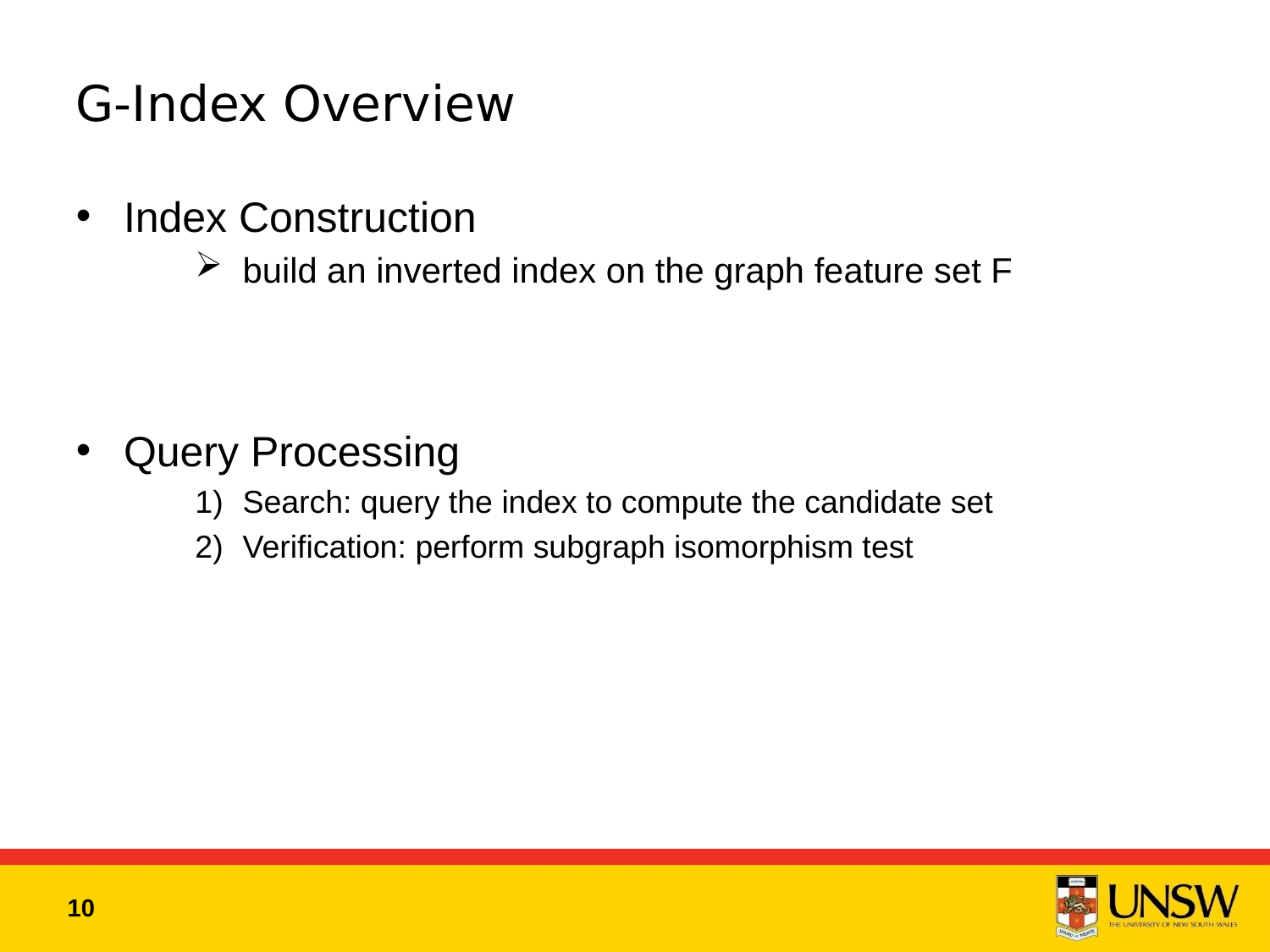

# G-Index Overview
Index Construction
build an inverted index on the graph feature set F

Query Processing
Search: query the index to compute the candidate set
Verification: perform subgraph isomorphism test